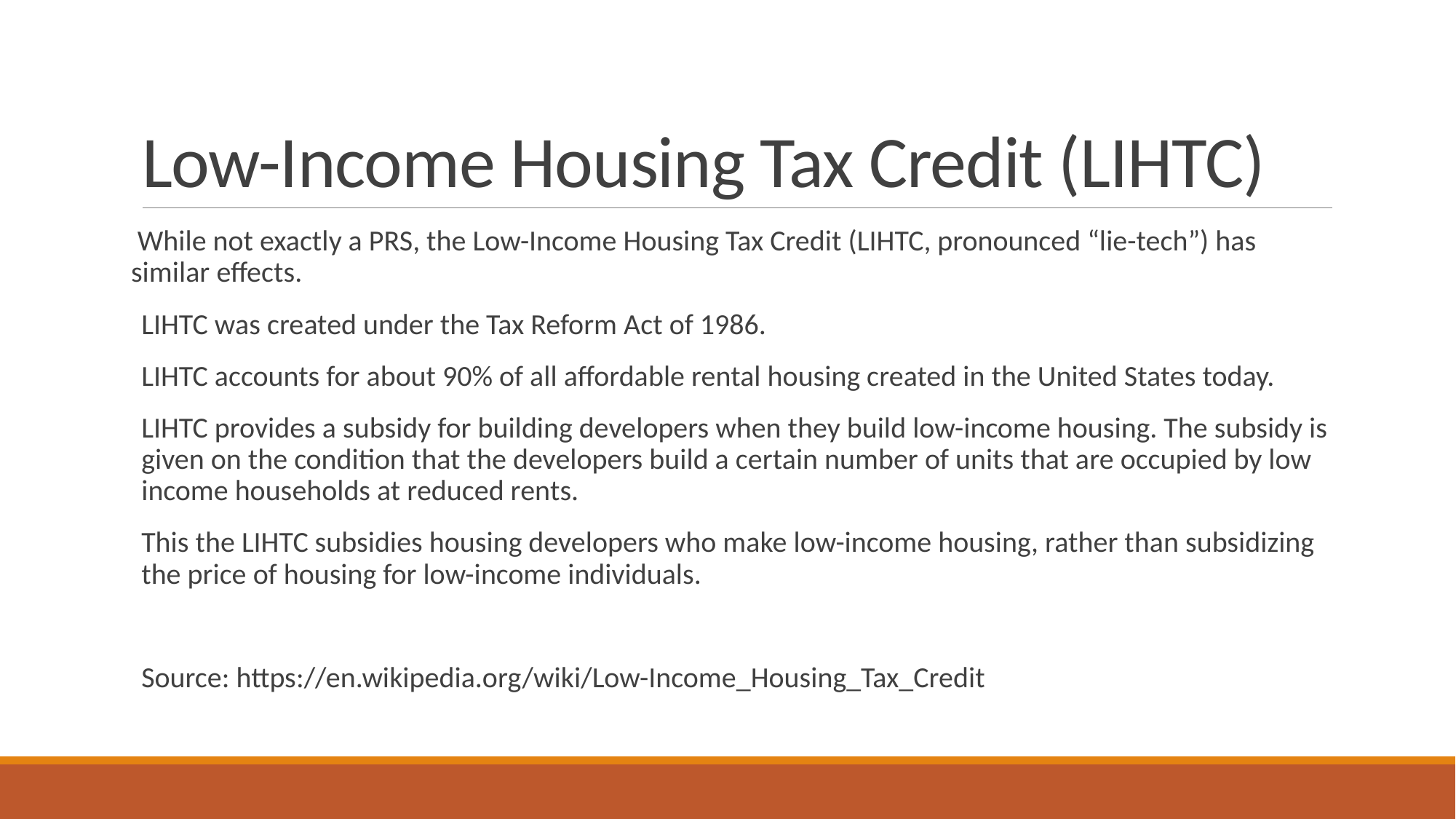

# Low-Income Housing Tax Credit (LIHTC)
 While not exactly a PRS, the Low-Income Housing Tax Credit (LIHTC, pronounced “lie-tech”) has similar effects.
LIHTC was created under the Tax Reform Act of 1986.
LIHTC accounts for about 90% of all affordable rental housing created in the United States today.
LIHTC provides a subsidy for building developers when they build low-income housing. The subsidy is given on the condition that the developers build a certain number of units that are occupied by low income households at reduced rents.
This the LIHTC subsidies housing developers who make low-income housing, rather than subsidizing the price of housing for low-income individuals.

Source: https://en.wikipedia.org/wiki/Low-Income_Housing_Tax_Credit